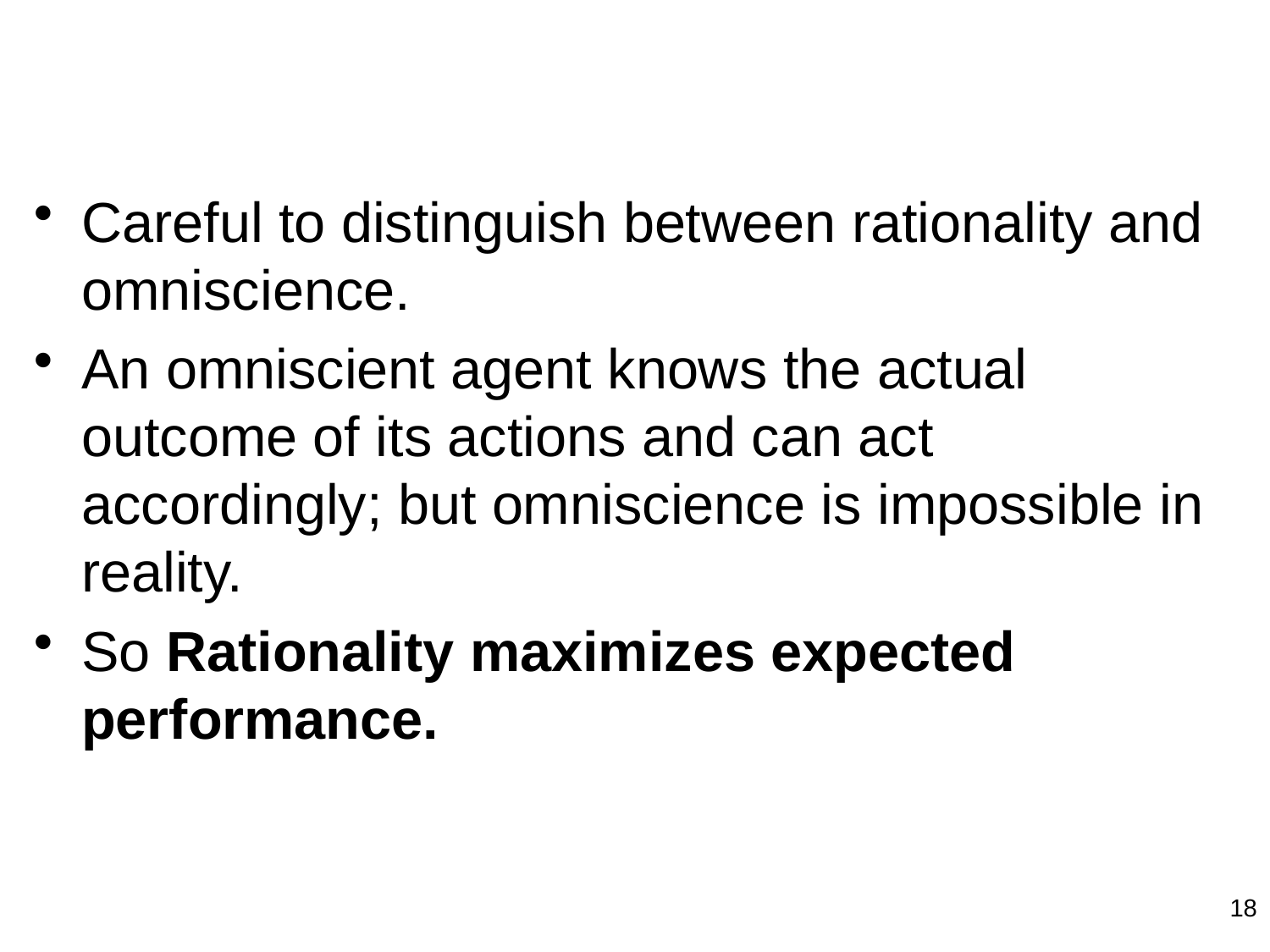

#
Careful to distinguish between rationality and omniscience.
An omniscient agent knows the actual outcome of its actions and can act accordingly; but omniscience is impossible in reality.
So Rationality maximizes expected performance.
18